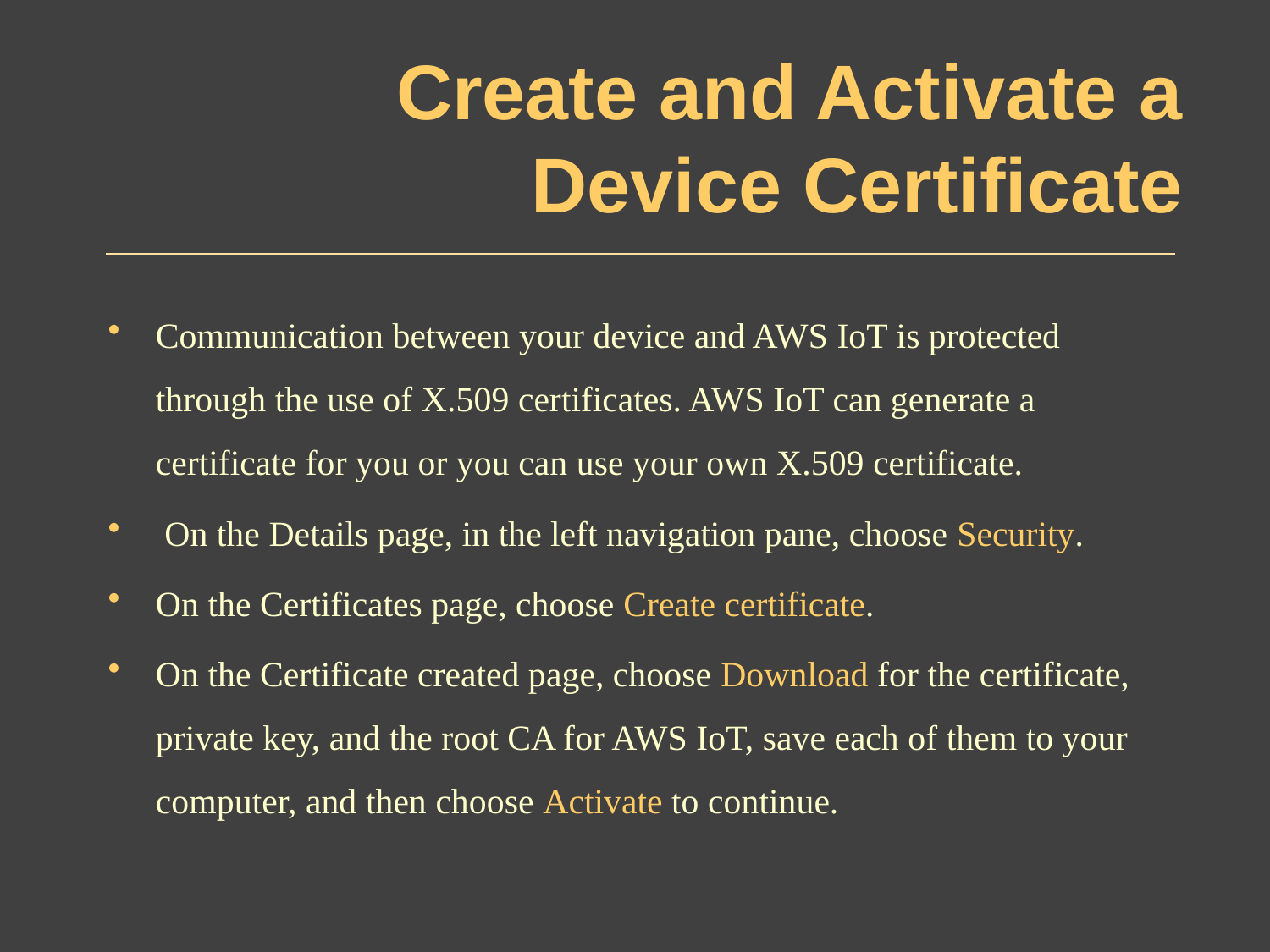

# Create and Activate a Device Certificate
Communication between your device and AWS IoT is protected through the use of X.509 certificates. AWS IoT can generate a certificate for you or you can use your own X.509 certificate.
 On the Details page, in the left navigation pane, choose Security.
On the Certificates page, choose Create certificate.
On the Certificate created page, choose Download for the certificate, private key, and the root CA for AWS IoT, save each of them to your computer, and then choose Activate to continue.